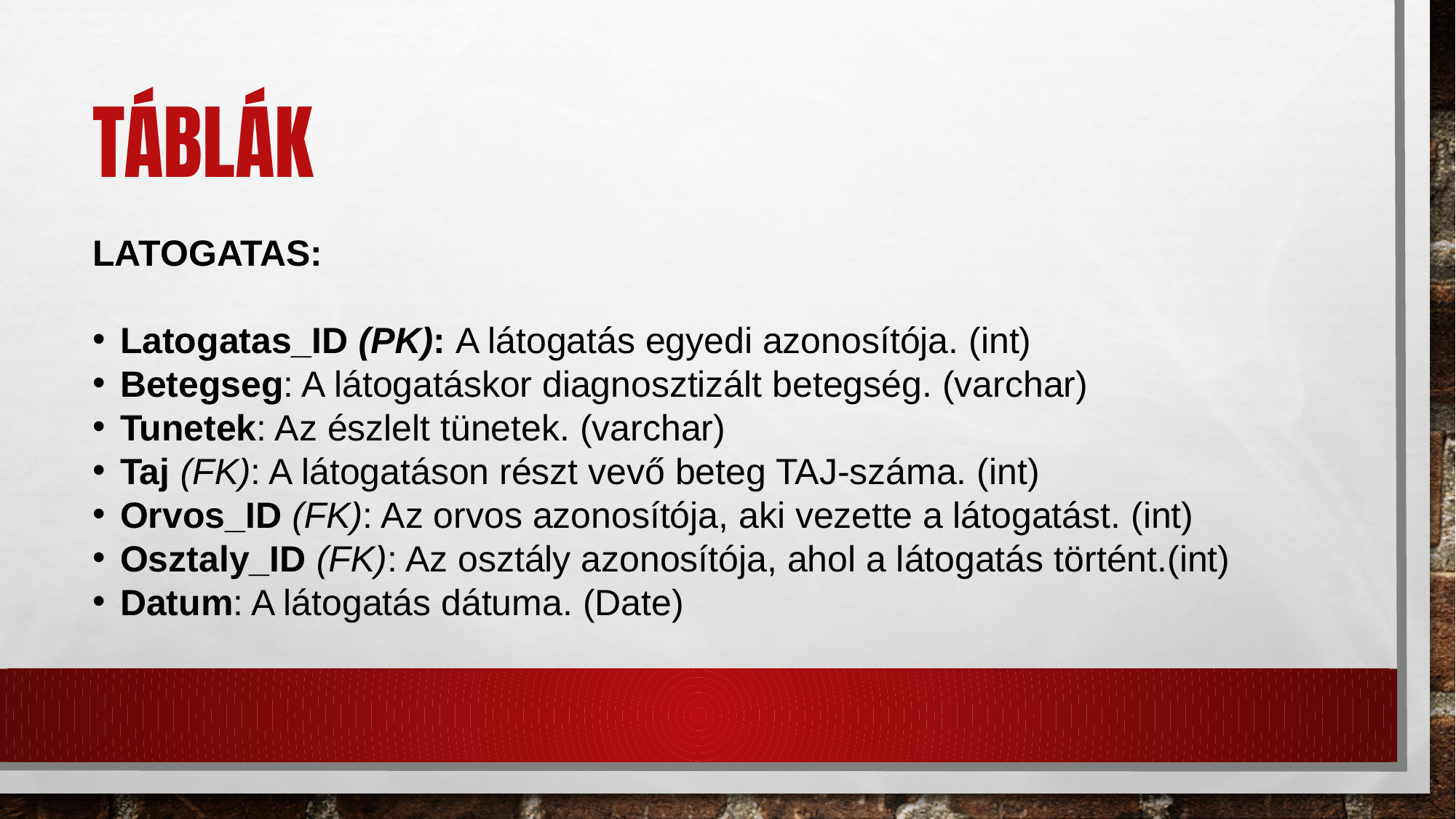

# Táblák

Latogatas:

Latogatas_ID (PK): A látogatás egyedi azonosítója. (int)
Betegseg: A látogatáskor diagnosztizált betegség. (varchar)
Tunetek: Az észlelt tünetek. (varchar)
Taj (FK): A látogatáson részt vevő beteg TAJ-száma. (int)
Orvos_ID (FK): Az orvos azonosítója, aki vezette a látogatást. (int)
Osztaly_ID (FK): Az osztály azonosítója, ahol a látogatás történt.(int)
Datum: A látogatás dátuma. (Date)